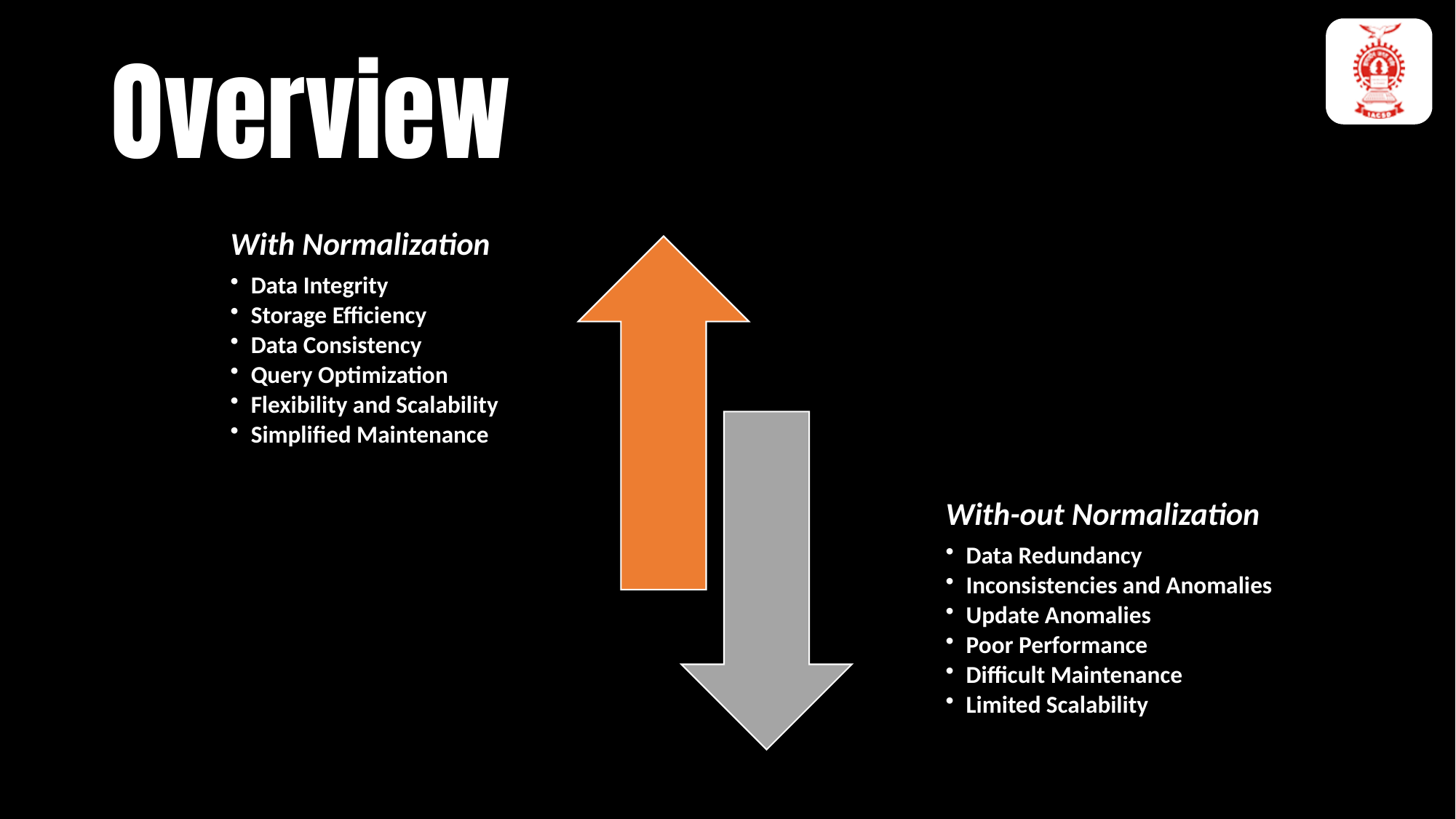

What are Normal Forms
Overview
# With-out Normalization
With Normalization
Data Integrity
Storage Efficiency
Data Consistency
Query Optimization
Flexibility and Scalability
Simplified Maintenance
With-out Normalization
Data Redundancy
Inconsistencies and Anomalies
Update Anomalies
Poor Performance
Difficult Maintenance
Limited Scalability
The process of normalization is based on a set of rules or principles, known as normal forms, which define specific conditions that a table should meet to be considered normalized.
Overall, the absence of database normalization can lead to inefficiencies, data inconsistencies, poor performance, and difficulties in maintenance and scalability. Normalization provides a framework for organizing data in a structured and efficient manner, reducing redundancy, improving data integrity, and enhancing overall database functionality.